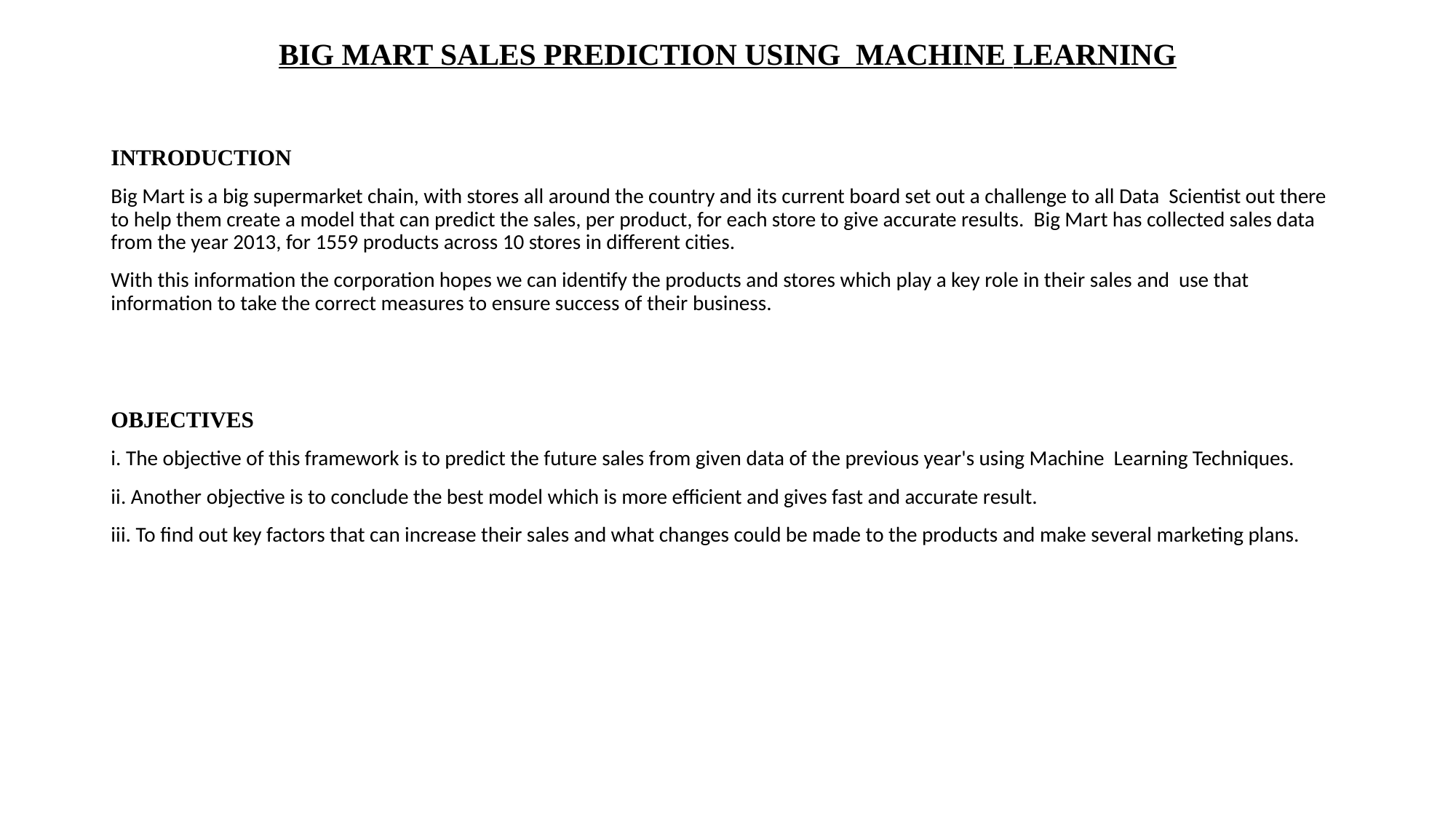

# BIG MART SALES PREDICTION USING  MACHINE LEARNING
INTRODUCTION
Big Mart is a big supermarket chain, with stores all around the country and its current board set out a challenge to all Data  Scientist out there to help them create a model that can predict the sales, per product, for each store to give accurate results.  Big Mart has collected sales data from the year 2013, for 1559 products across 10 stores in different cities.
With this information the corporation hopes we can identify the products and stores which play a key role in their sales and  use that information to take the correct measures to ensure success of their business.

OBJECTIVES
i. The objective of this framework is to predict the future sales from given data of the previous year's using Machine  Learning Techniques.
ii. Another objective is to conclude the best model which is more efficient and gives fast and accurate result.
iii. To find out key factors that can increase their sales and what changes could be made to the products and make several marketing plans.